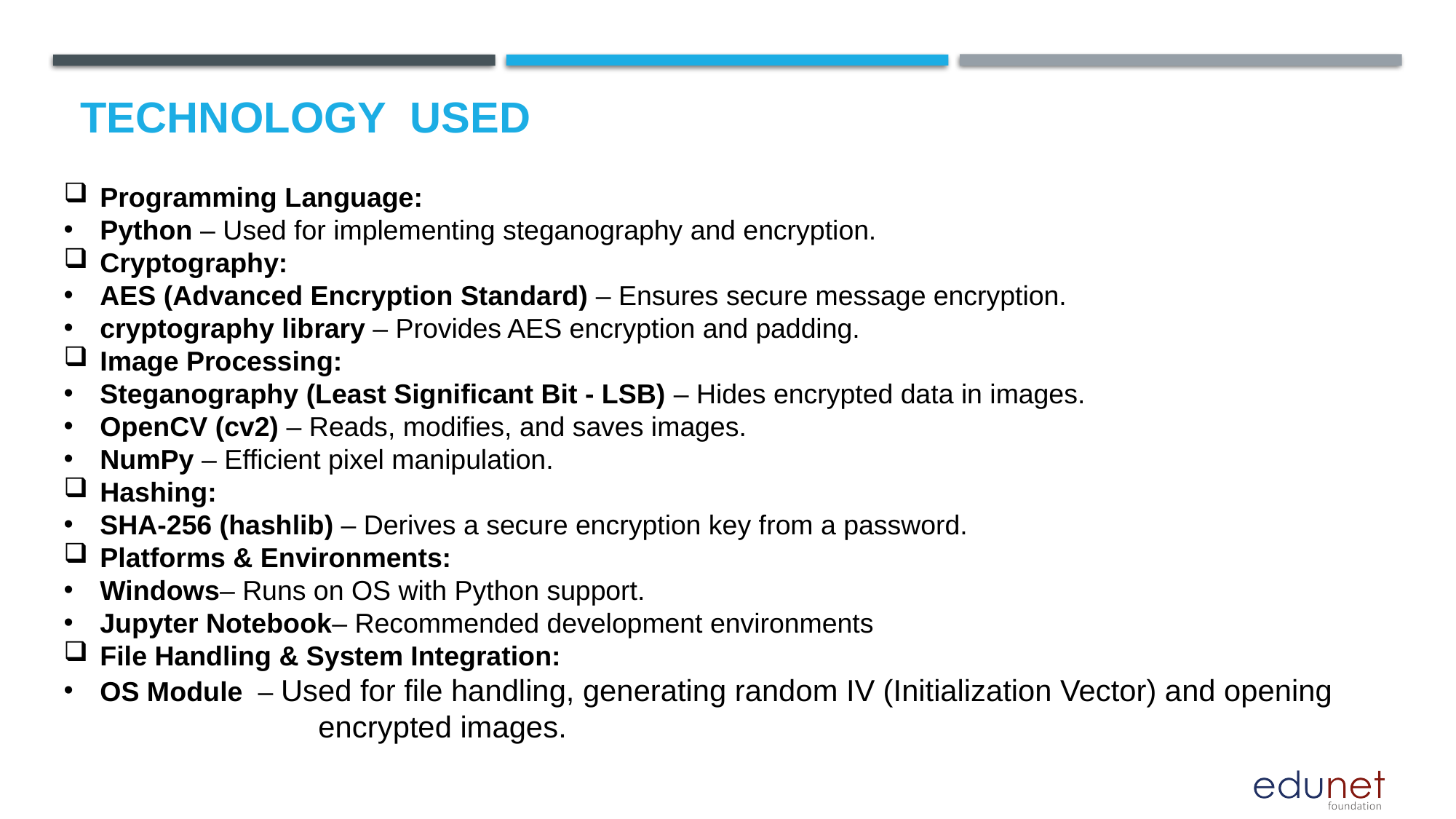

# Technology  used
Programming Language:
Python – Used for implementing steganography and encryption.
Cryptography:
AES (Advanced Encryption Standard) – Ensures secure message encryption.
cryptography library – Provides AES encryption and padding.
Image Processing:
Steganography (Least Significant Bit - LSB) – Hides encrypted data in images.
OpenCV (cv2) – Reads, modifies, and saves images.
NumPy – Efficient pixel manipulation.
Hashing:
SHA-256 (hashlib) – Derives a secure encryption key from a password.
Platforms & Environments:
Windows– Runs on OS with Python support.
Jupyter Notebook– Recommended development environments
File Handling & System Integration:
OS Module  – Used for file handling, generating random IV (Initialization Vector) and opening 		encrypted images.